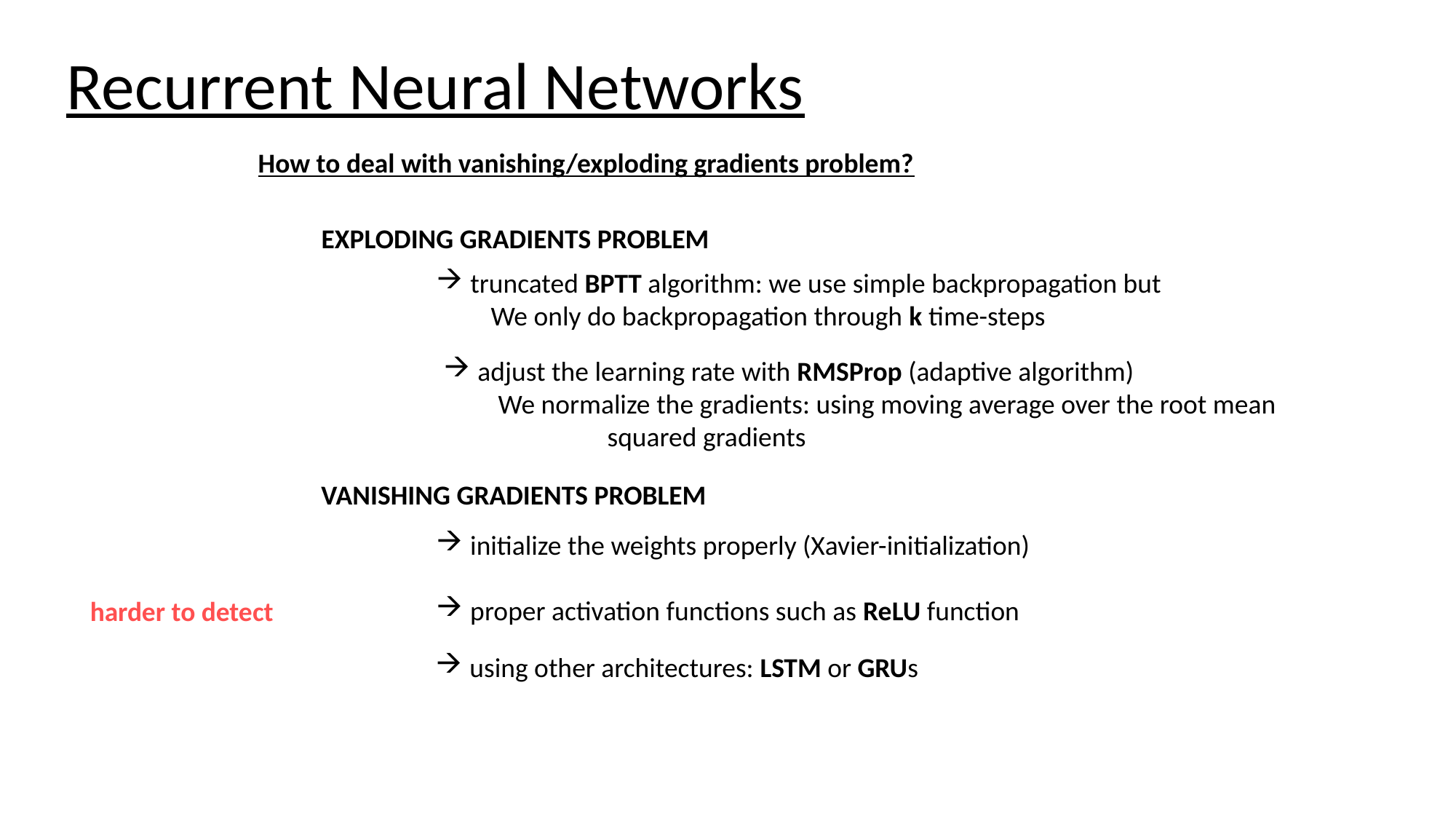

# Recurrent Neural Networks
How to deal with vanishing/exploding gradients problem?
EXPLODING GRADIENTS PROBLEM
truncated BPTT algorithm: we use simple backpropagation but
We only do backpropagation through k time-steps

adjust the learning rate with RMSProp (adaptive algorithm)
We normalize the gradients: using moving average over the root mean
	squared gradients
VANISHING GRADIENTS PROBLEM
initialize the weights properly (Xavier-initialization)

proper activation functions such as ReLU function

harder to detect
using other architectures: LSTM or GRUs